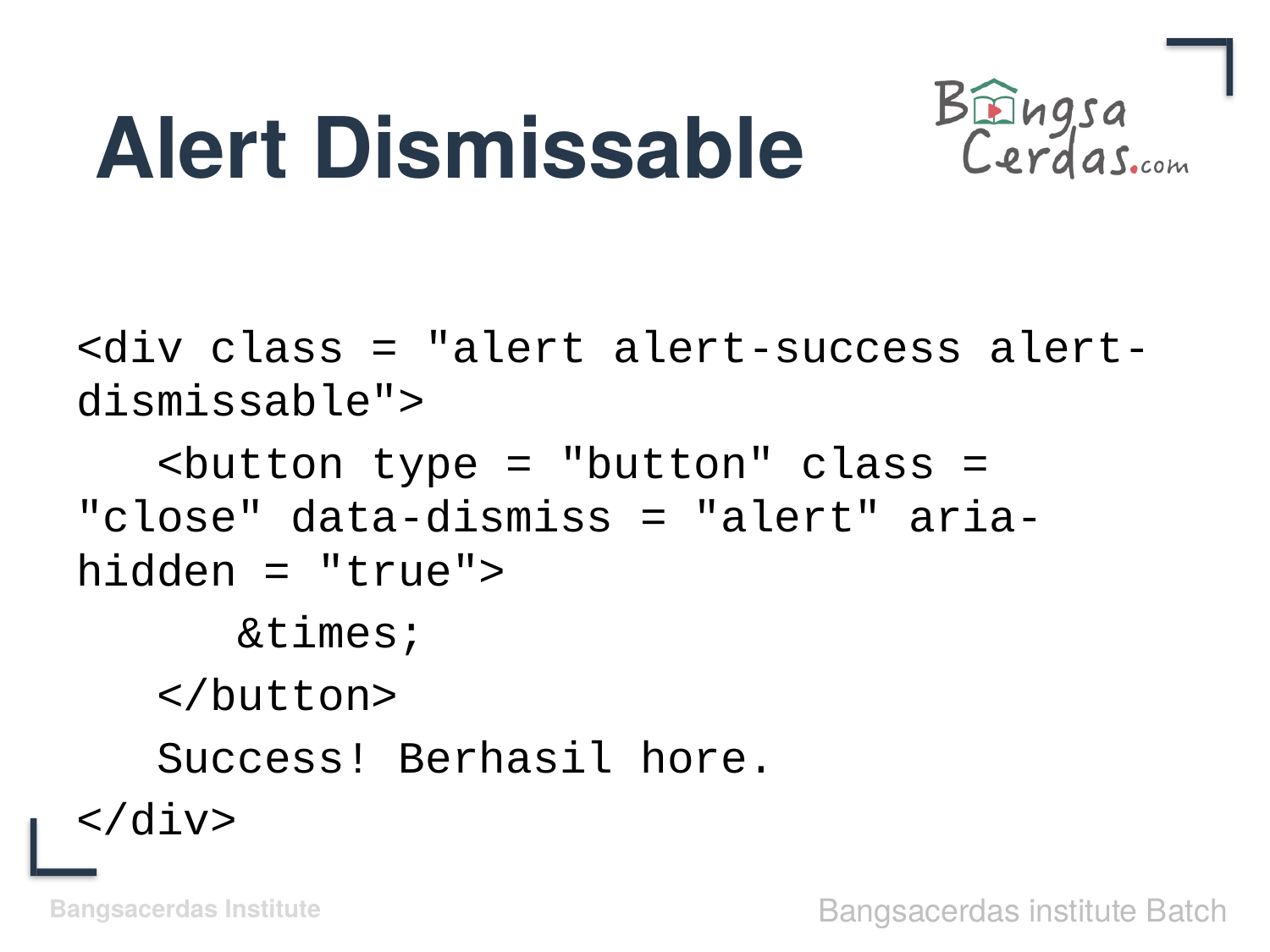

# Alert Dismissable
<div class = "alert alert-success alert-dismissable">
   <button type = "button" class = "close" data-dismiss = "alert" aria-hidden = "true">
      &times;
   </button>
   Success! Berhasil hore.
</div>